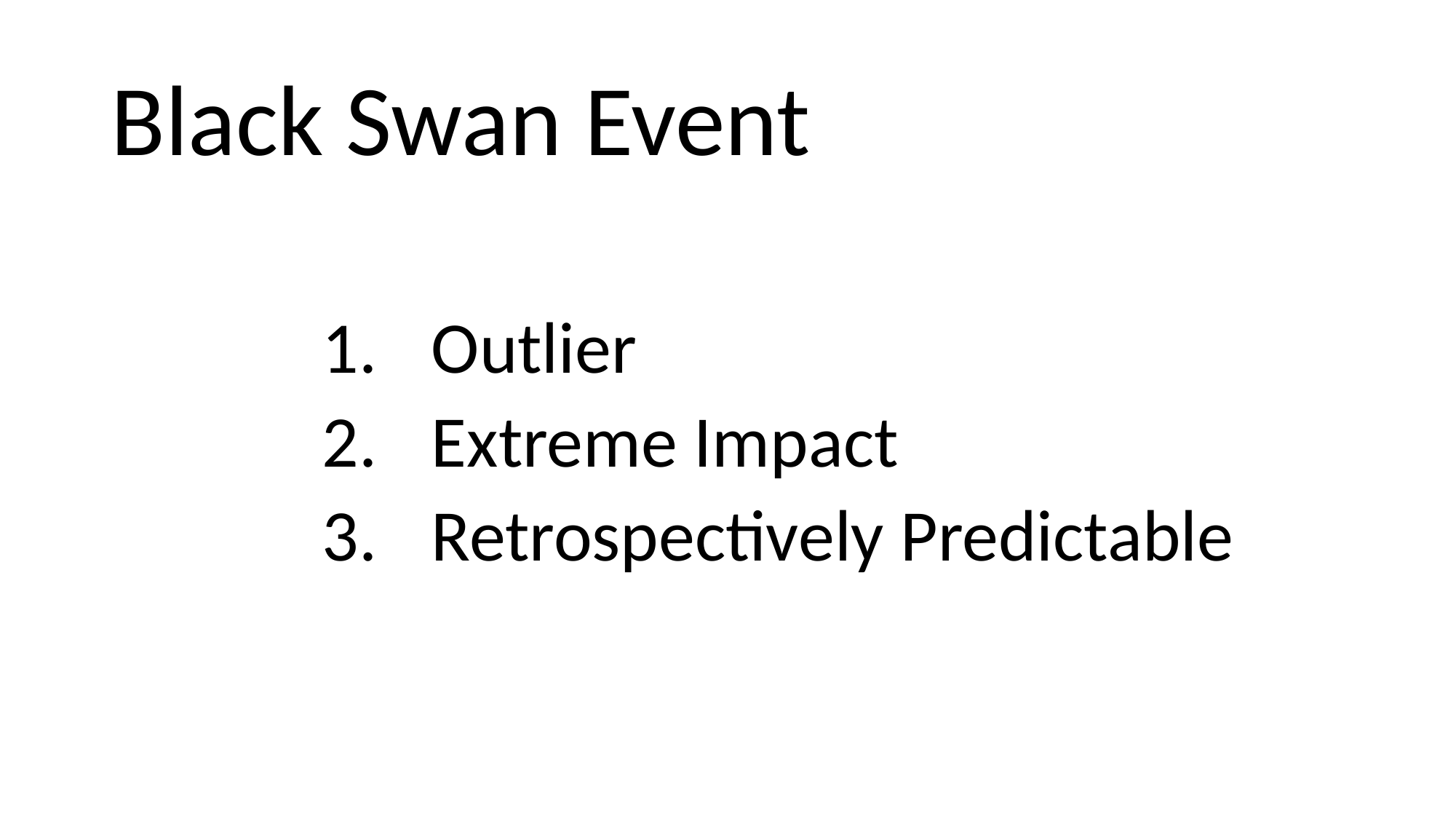

# Black Swan Event
Outlier
Extreme Impact
Retrospectively Predictable